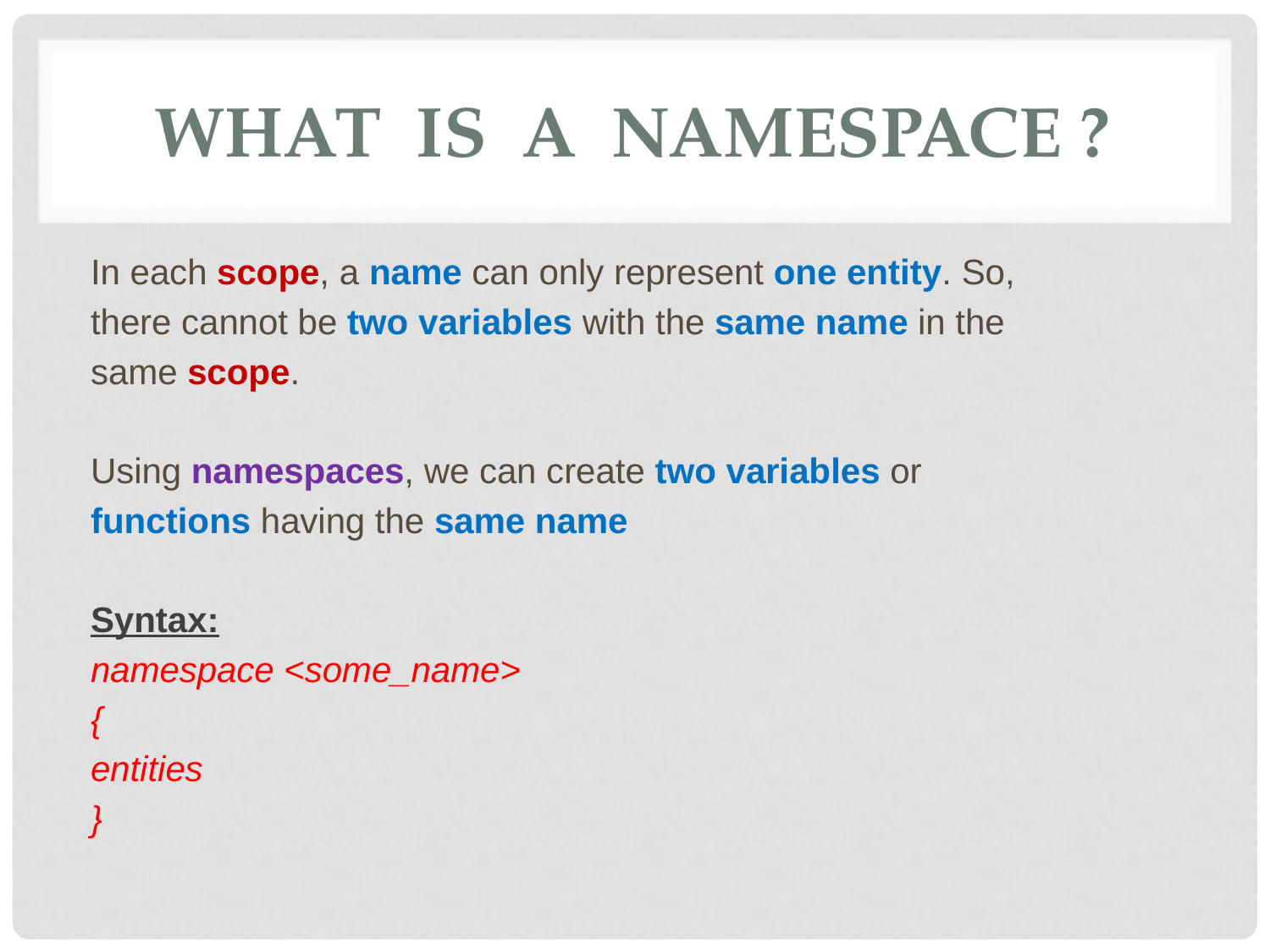

# What  Is  A  namespace ?
In each scope, a name can only represent one entity. So,
there cannot be two variables with the same name in the
same scope.

Using namespaces, we can create two variables or
functions having the same name

Syntax:
namespace <some_name>
{
entities
}